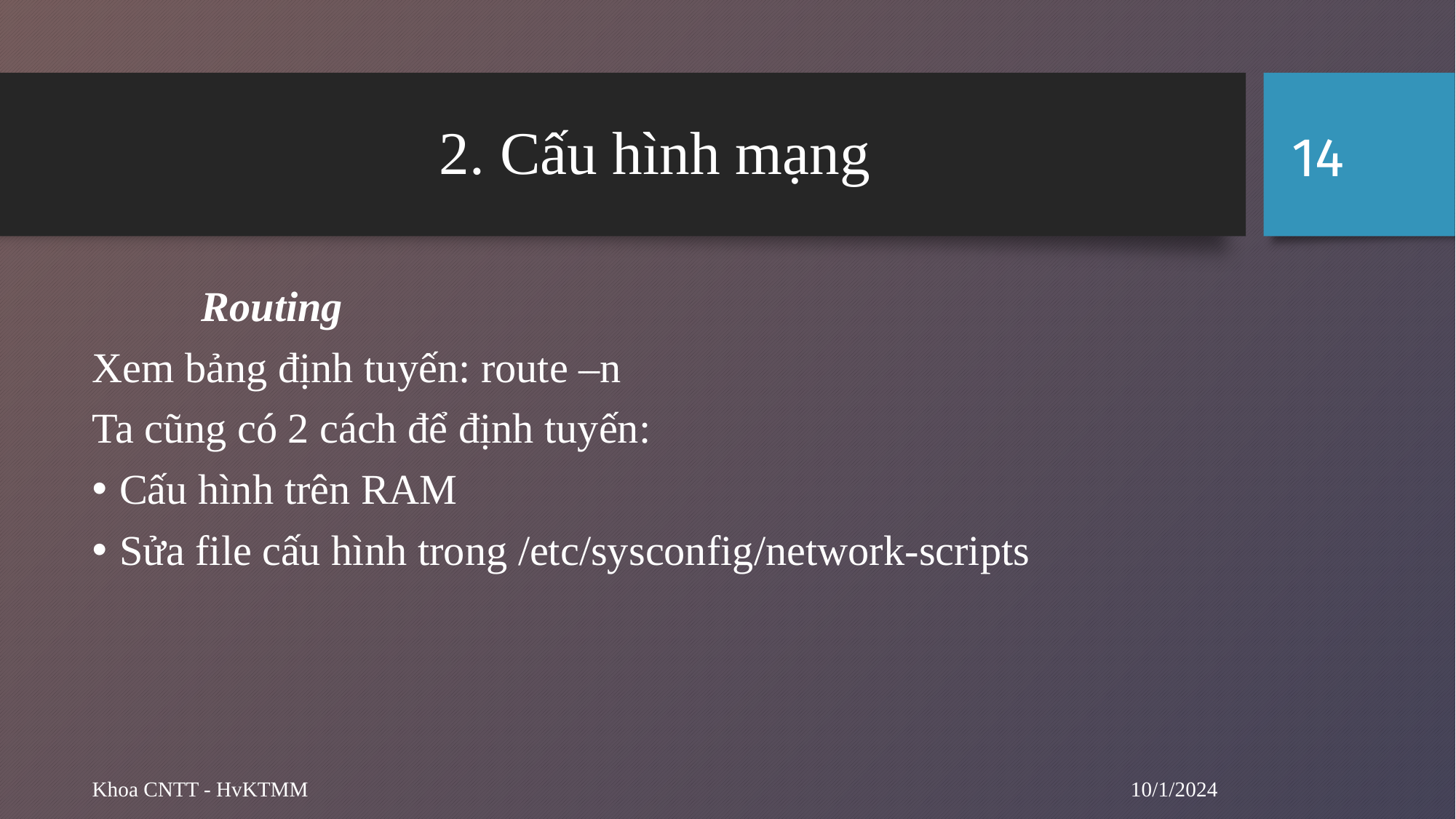

14
# 2. Cấu hình mạng
	Routing
Xem bảng định tuyến: route –n
Ta cũng có 2 cách để định tuyến:
Cấu hình trên RAM
Sửa file cấu hình trong /etc/sysconfig/network-scripts
10/1/2024
Khoa CNTT - HvKTMM